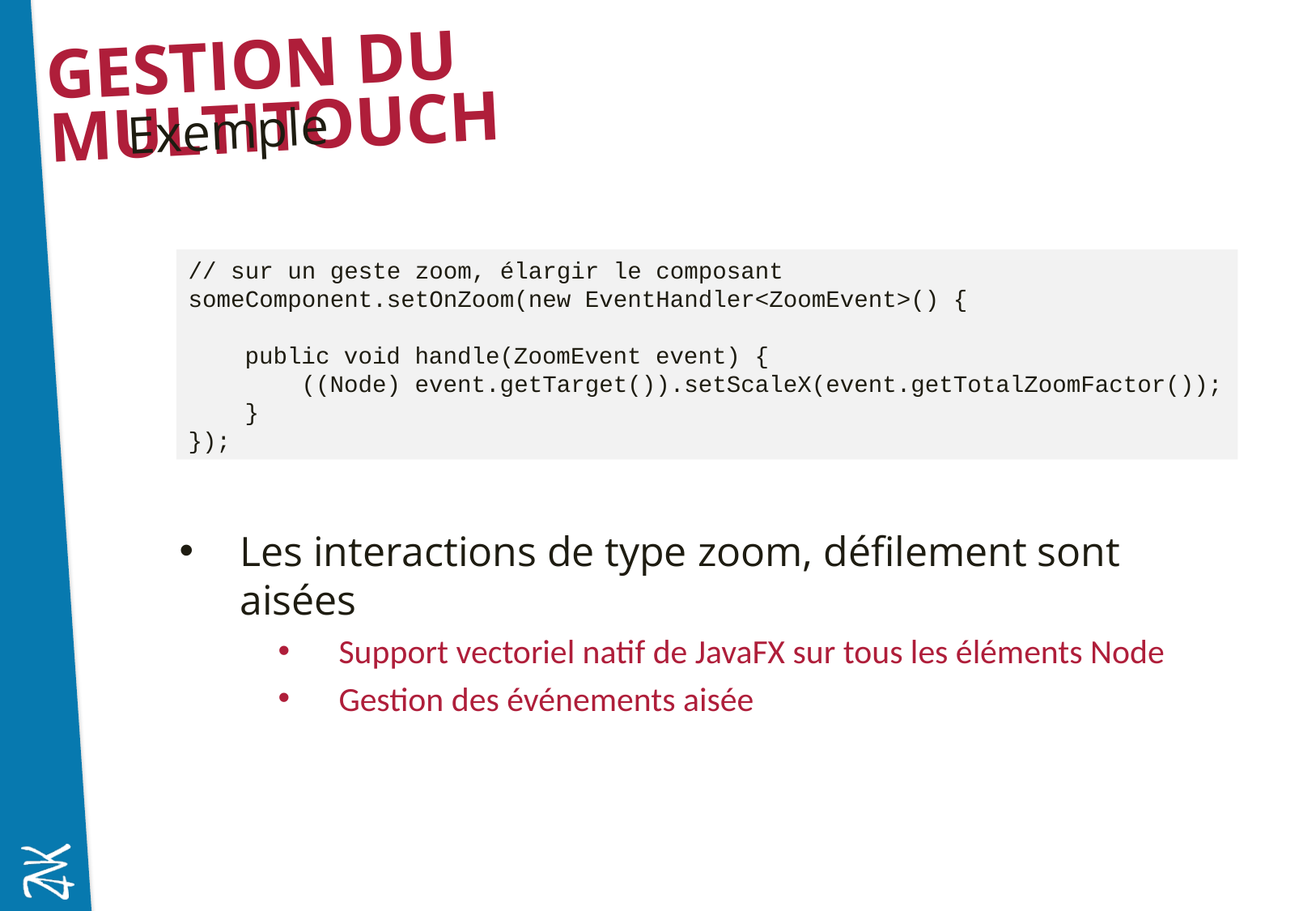

# Gestion du multitouch
Exemple
// sur un geste zoom, élargir le composant
someComponent.setOnZoom(new EventHandler<ZoomEvent>() {

    public void handle(ZoomEvent event) {
        ((Node) event.getTarget()).setScaleX(event.getTotalZoomFactor());
    }
});
Les interactions de type zoom, défilement sont aisées
Support vectoriel natif de JavaFX sur tous les éléments Node
Gestion des événements aisée